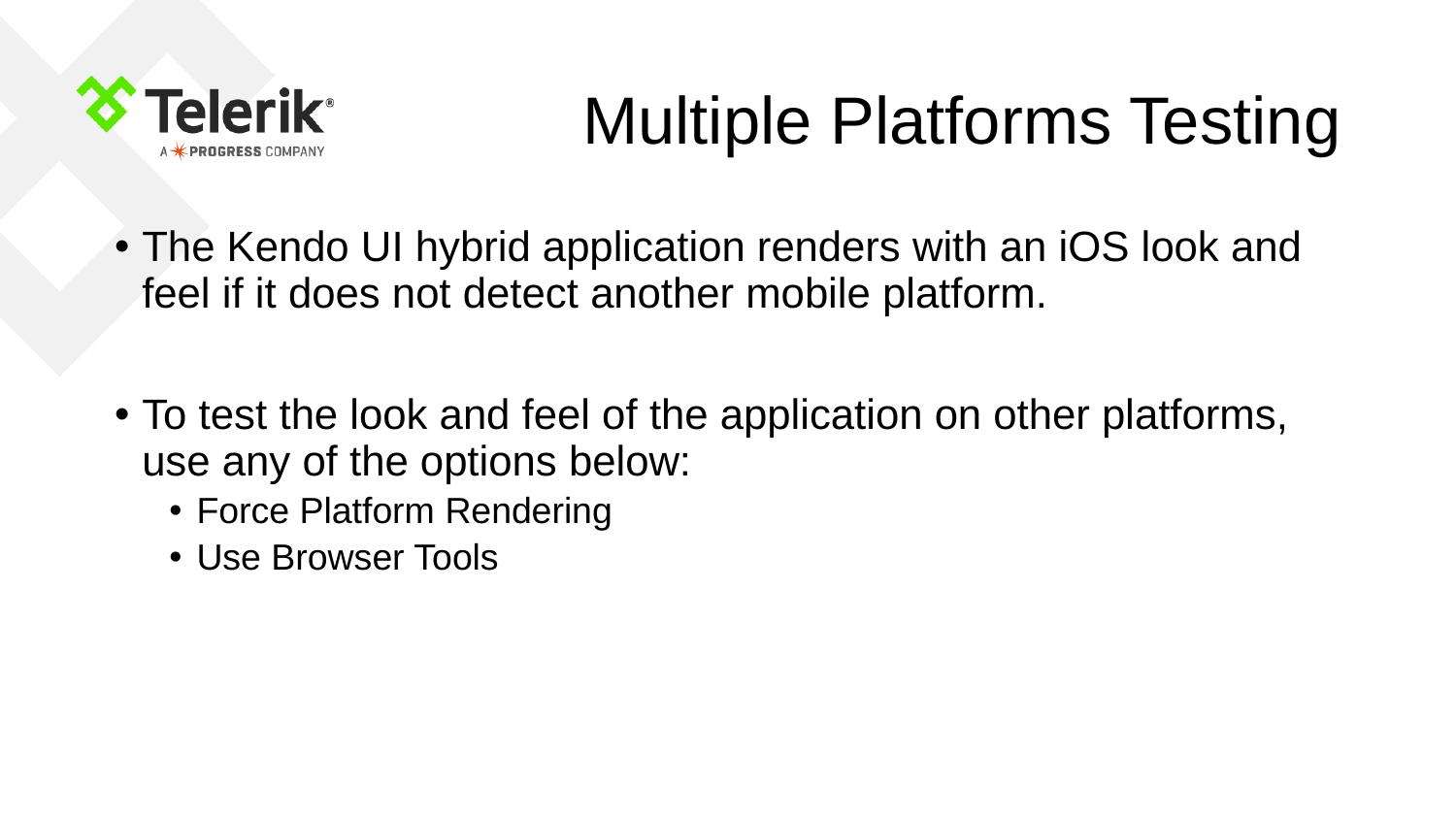

# Multiple Platforms Testing
The Kendo UI hybrid application renders with an iOS look and feel if it does not detect another mobile platform.

To test the look and feel of the application on other platforms, use any of the options below:
Force Platform Rendering
Use Browser Tools